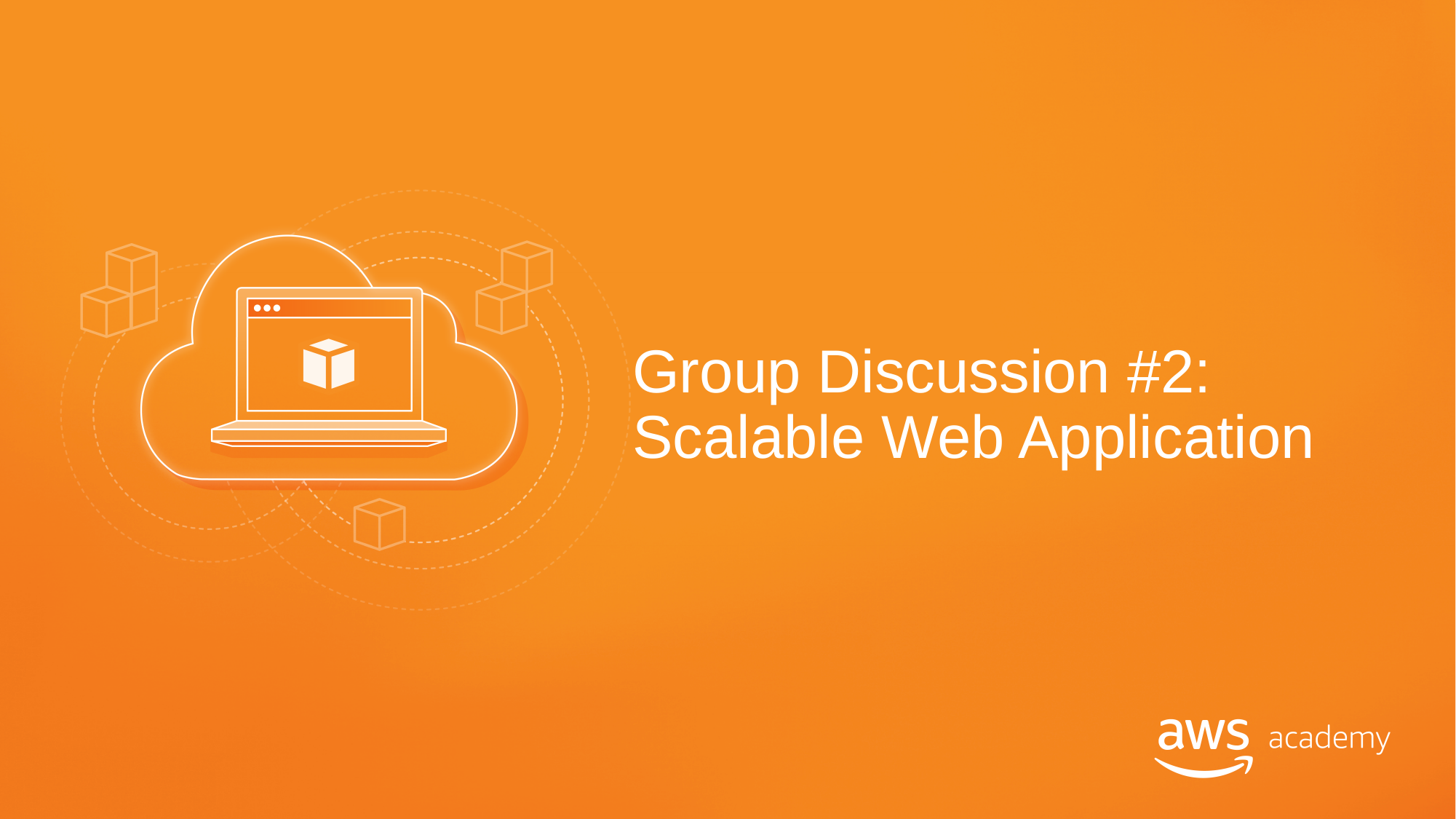

# Group Discussion #2: Scalable Web Application